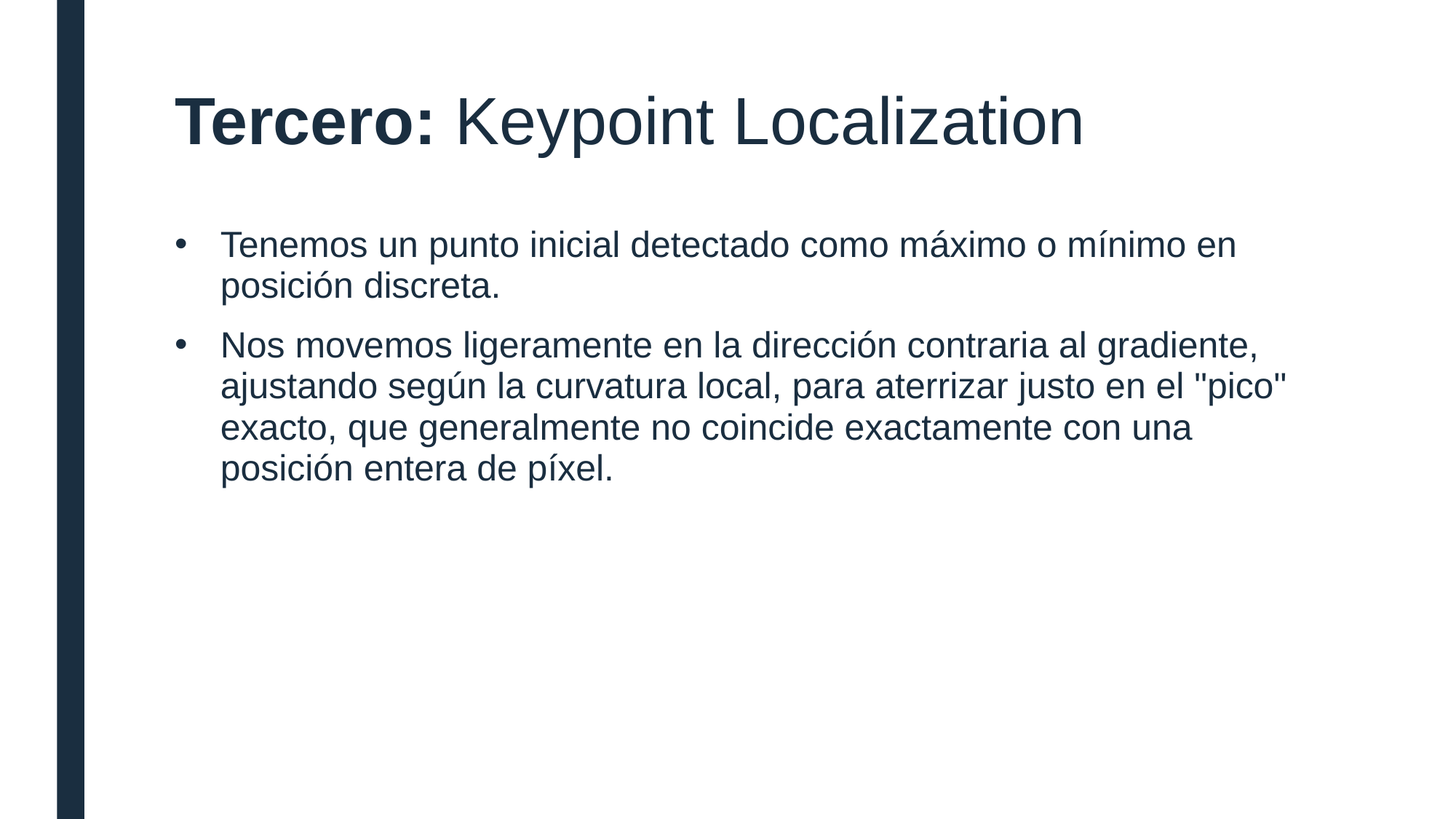

# Tercero: Keypoint Localization
Tenemos un punto inicial detectado como máximo o mínimo en posición discreta.
Nos movemos ligeramente en la dirección contraria al gradiente, ajustando según la curvatura local, para aterrizar justo en el "pico" exacto, que generalmente no coincide exactamente con una posición entera de píxel.